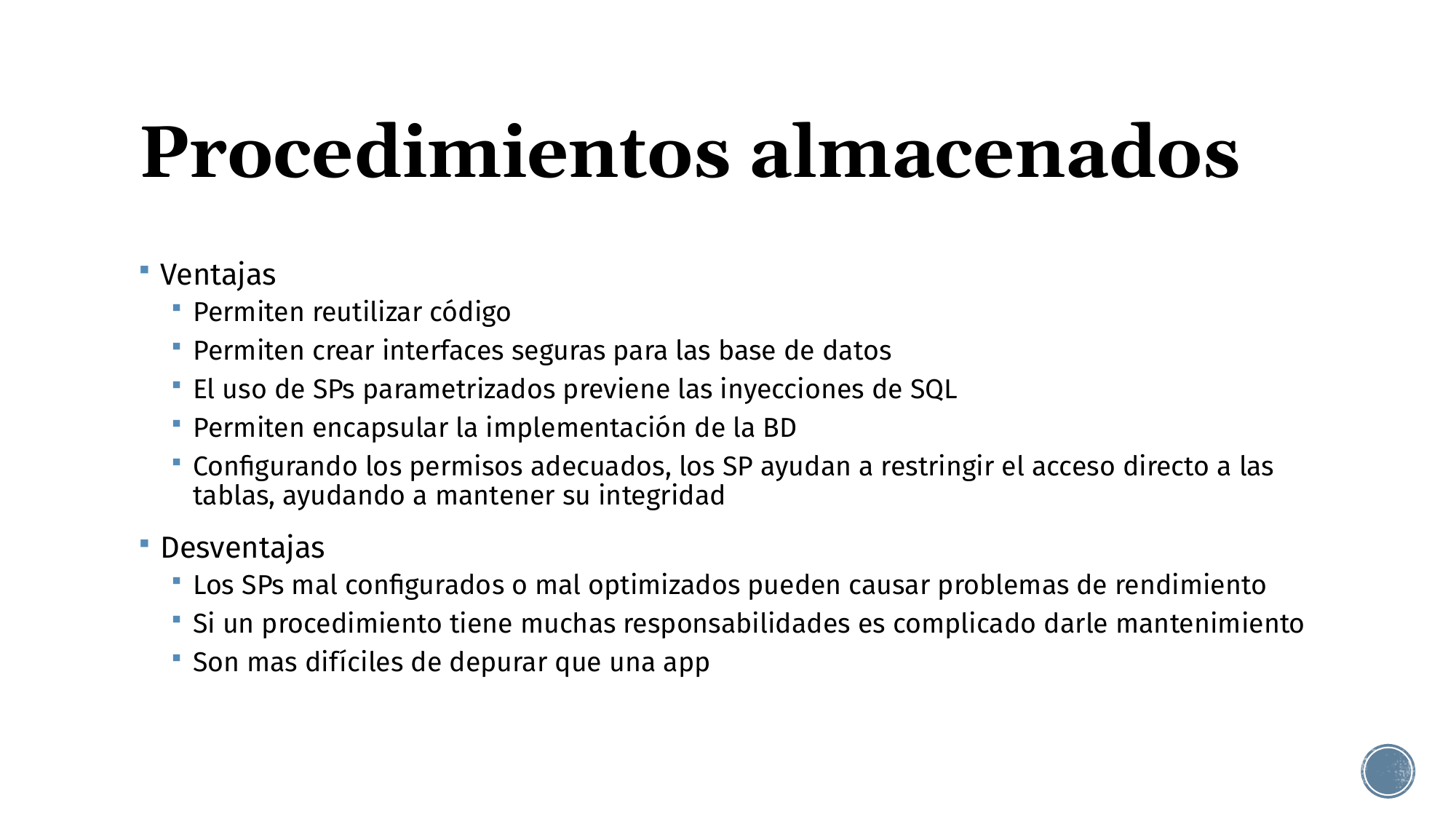

# Procedimientos almacenados
Ventajas
Permiten reutilizar código
Permiten crear interfaces seguras para las base de datos
El uso de SPs parametrizados previene las inyecciones de SQL
Permiten encapsular la implementación de la BD
Configurando los permisos adecuados, los SP ayudan a restringir el acceso directo a las tablas, ayudando a mantener su integridad
Desventajas
Los SPs mal configurados o mal optimizados pueden causar problemas de rendimiento
Si un procedimiento tiene muchas responsabilidades es complicado darle mantenimiento
Son mas difíciles de depurar que una app